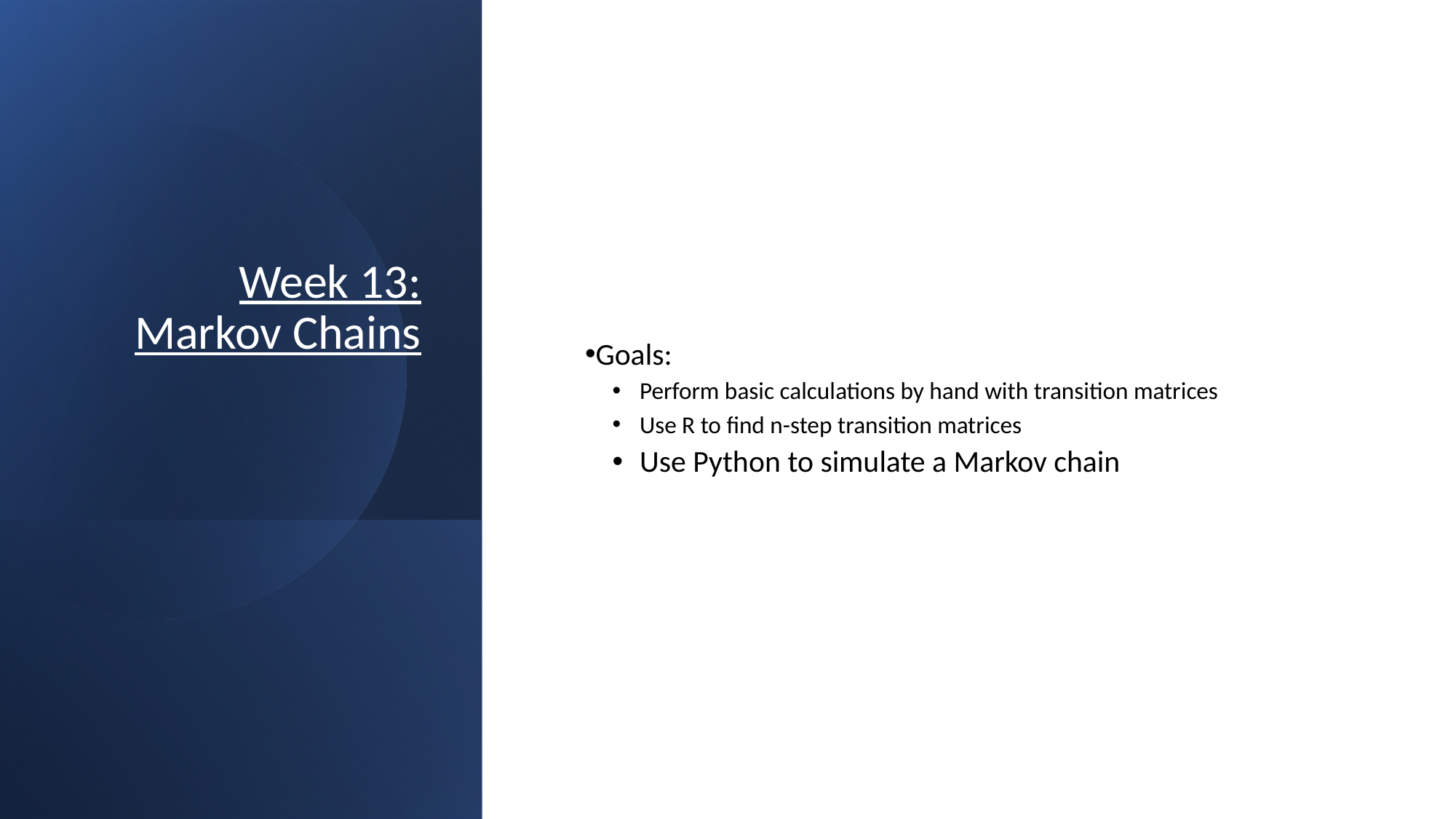

Goals:
Perform basic calculations by hand with transition matrices
Use R to find n-step transition matrices
Use Python to simulate a Markov chain

# Week 13: Markov Chains